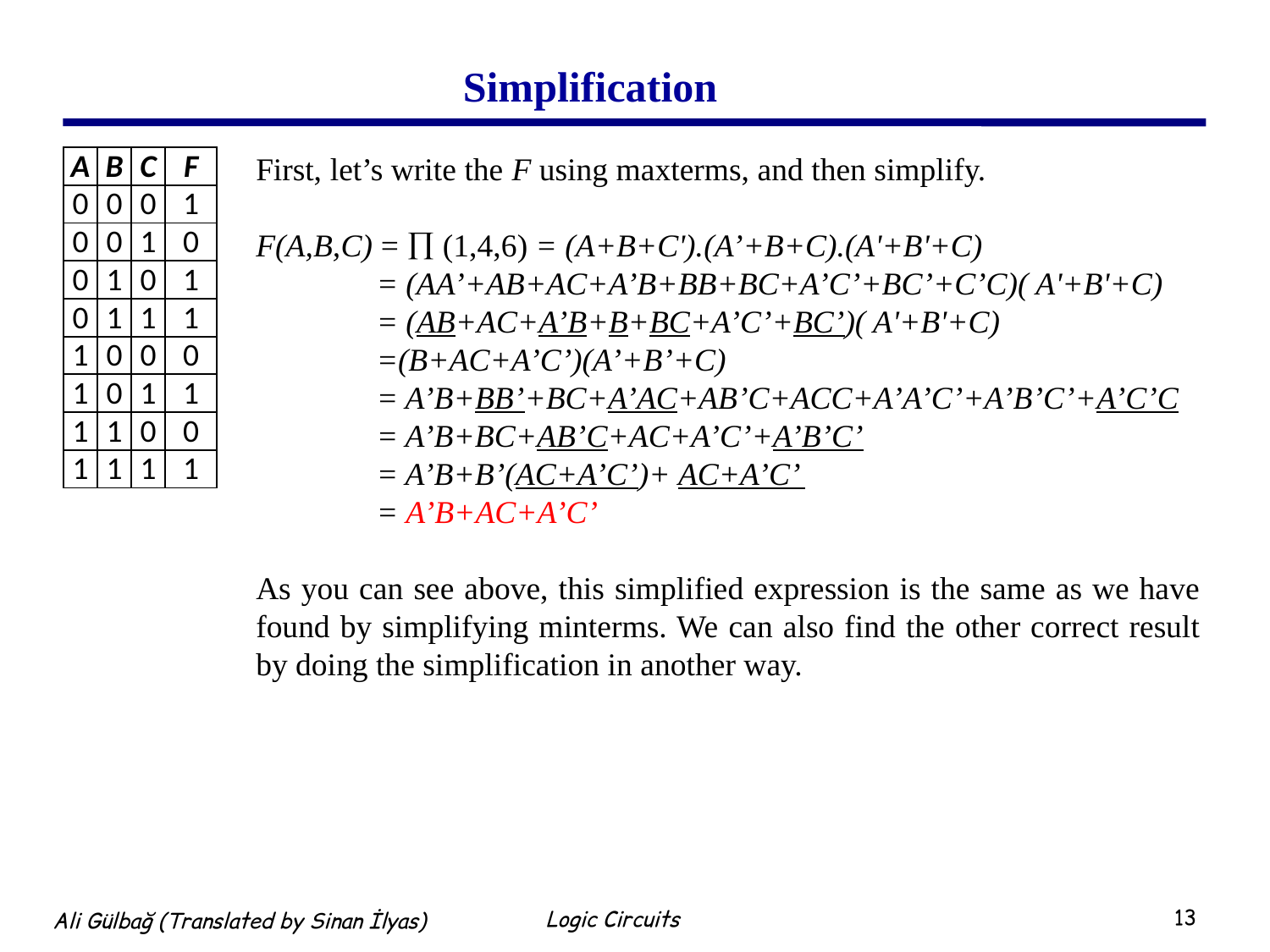

# Simplification
First, let’s write the F using maxterms, and then simplify.

F(A,B,C) = ∏ (1,4,6) = (A+B+C').(A’+B+C).(A'+B'+C)
               = (AA’+AB+AC+A’B+BB+BC+A’C’+BC’+C’C)( A'+B'+C)
               = (AB+AC+A’B+B+BC+A’C’+BC’)( A'+B'+C)
               =(B+AC+A’C’)(A’+B’+C)
               = A’B+BB’+BC+A’AC+AB’C+ACC+A’A’C’+A’B’C’+A’C’C
               = A’B+BC+AB’C+AC+A’C’+A’B’C’
               = A’B+B’(AC+A’C’)+ AC+A’C’
               = A’B+AC+A’C’

As you can see above, this simplified expression is the same as we have found by simplifying minterms. We can also find the other correct result by doing the simplification in another way.

| A | B | C | F |
| --- | --- | --- | --- |
| 0 | 0 | 0 | 1 |
| 0 | 0 | 1 | 0 |
| 0 | 1 | 0 | 1 |
| 0 | 1 | 1 | 1 |
| 1 | 0 | 0 | 0 |
| 1 | 0 | 1 | 1 |
| 1 | 1 | 0 | 0 |
| 1 | 1 | 1 | 1 |
Logic Circuits